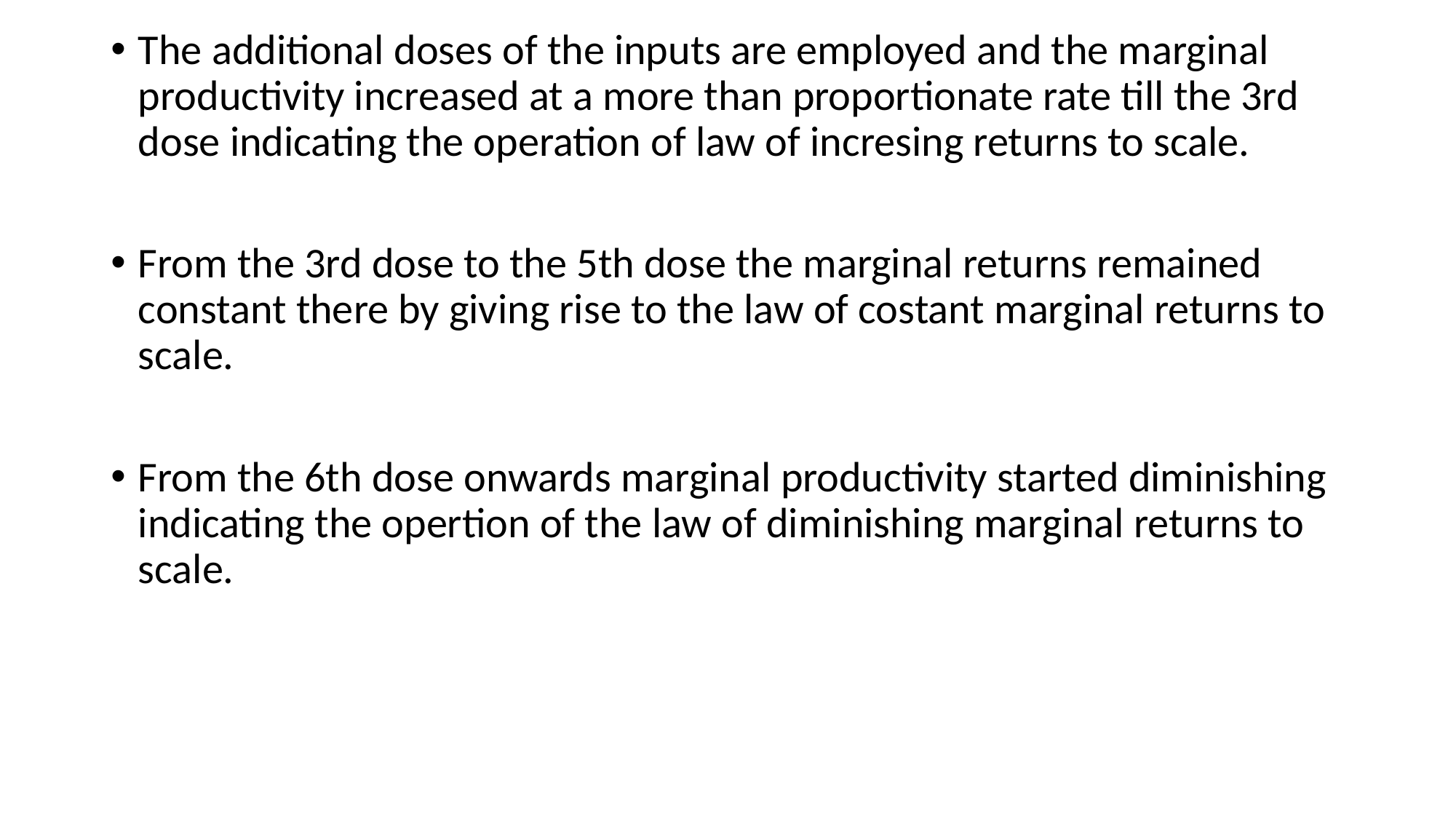

The additional doses of the inputs are employed and the marginal productivity increased at a more than proportionate rate till the 3rd dose indicating the operation of law of incresing returns to scale.

From the 3rd dose to the 5th dose the marginal returns remained constant there by giving rise to the law of costant marginal returns to scale.

From the 6th dose onwards marginal productivity started diminishing indicating the opertion of the law of diminishing marginal returns to scale.